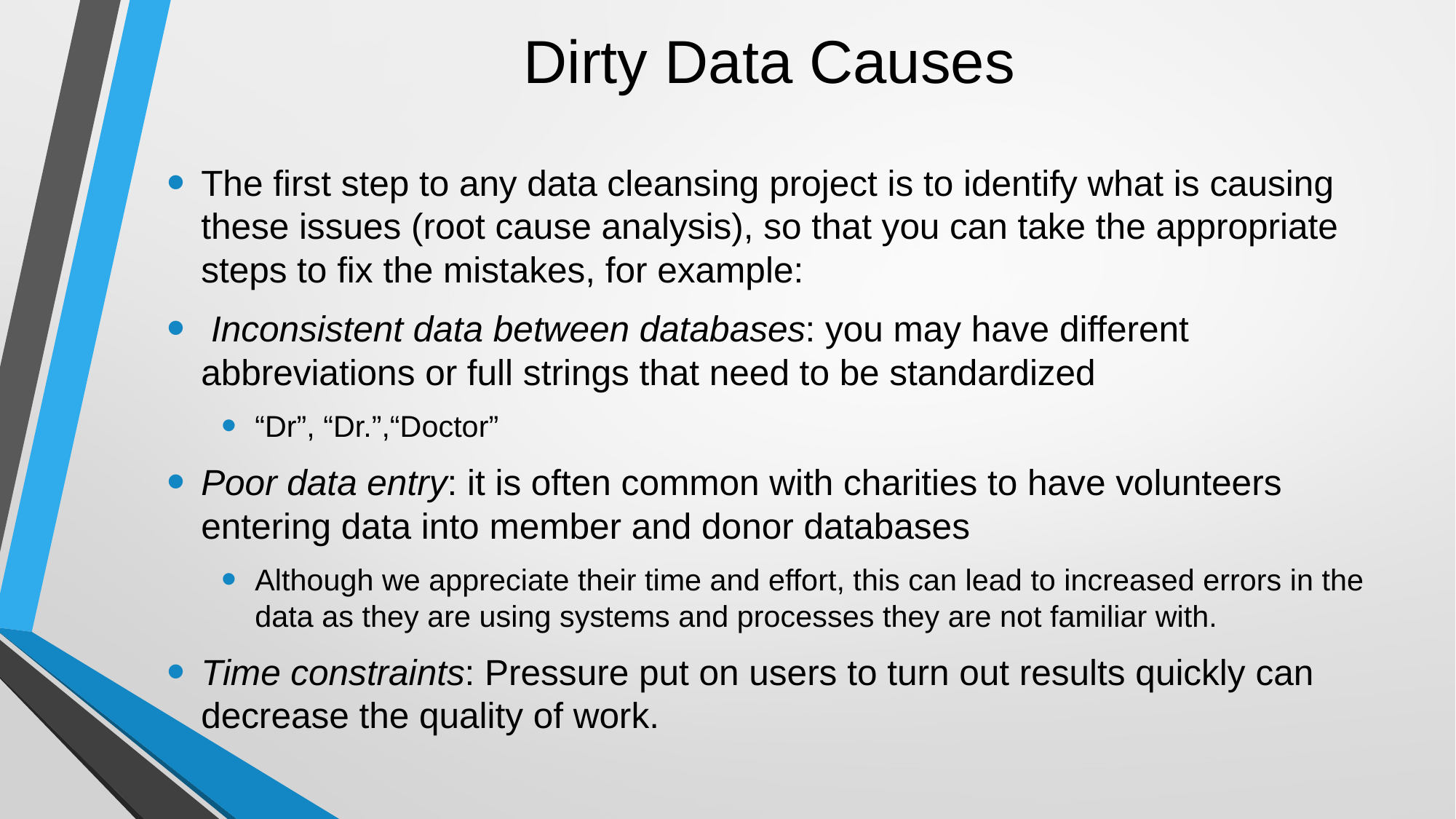

# Dirty Data Causes
The first step to any data cleansing project is to identify what is causing these issues (root cause analysis), so that you can take the appropriate steps to fix the mistakes, for example:
 Inconsistent data between databases: you may have different abbreviations or full strings that need to be standardized
“Dr”, “Dr.”,“Doctor”
Poor data entry: it is often common with charities to have volunteers entering data into member and donor databases
Although we appreciate their time and effort, this can lead to increased errors in the data as they are using systems and processes they are not familiar with.
Time constraints: Pressure put on users to turn out results quickly can decrease the quality of work.